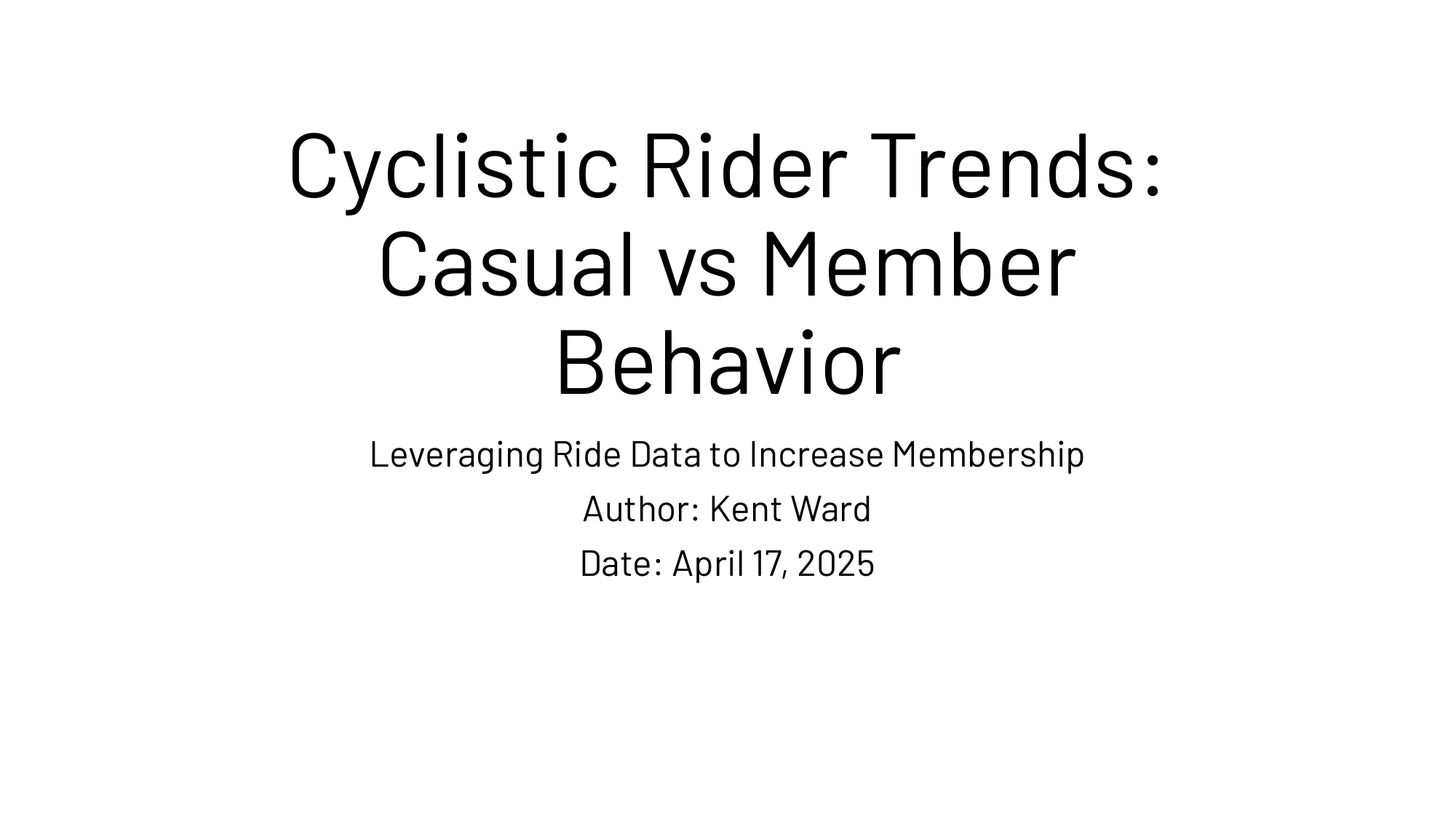

# Cyclistic Rider Trends: Casual vs Member Behavior
Leveraging Ride Data to Increase Membership
Author: Kent Ward
Date: April 17, 2025